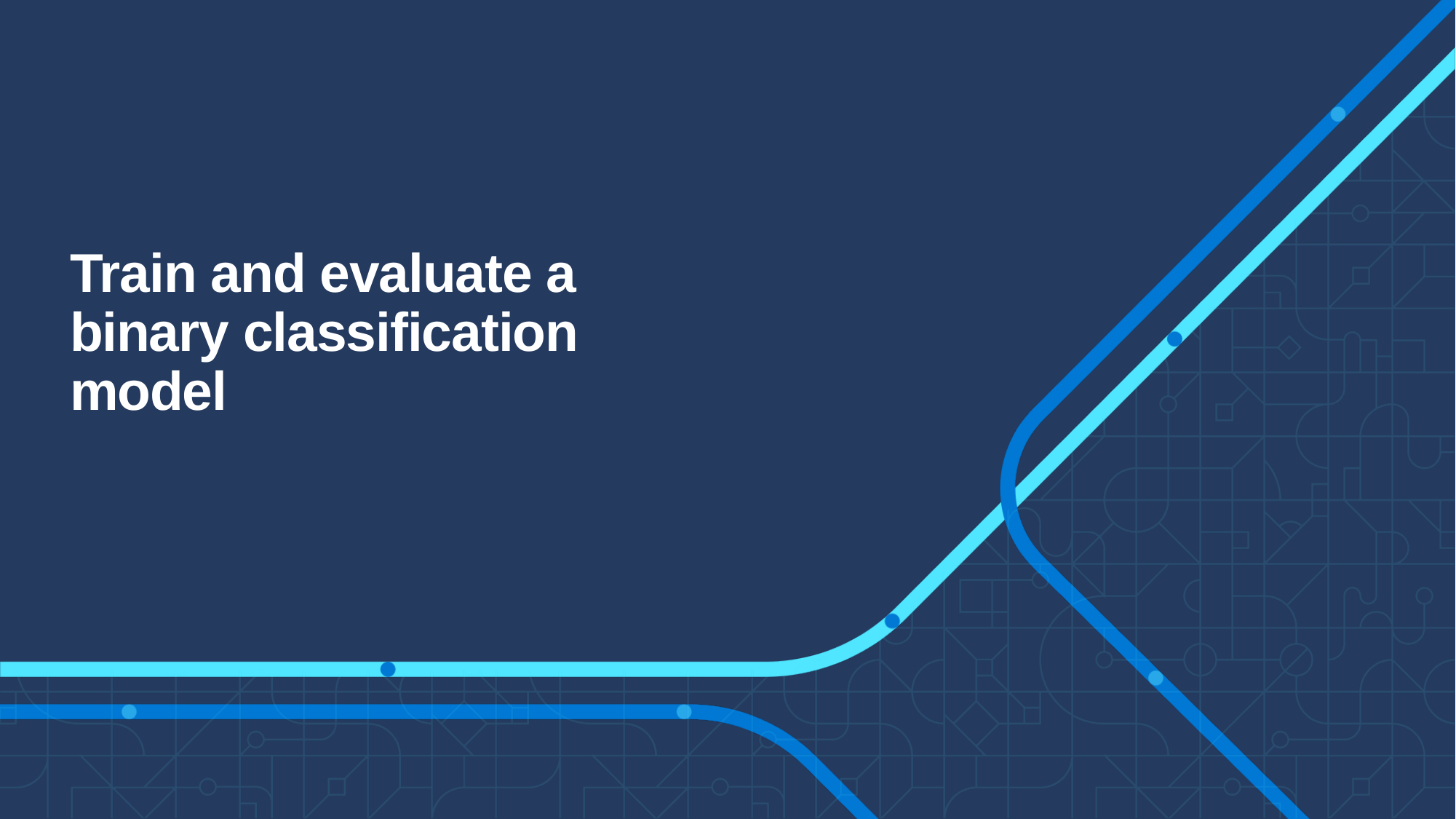

# Train and evaluate a binary classification model